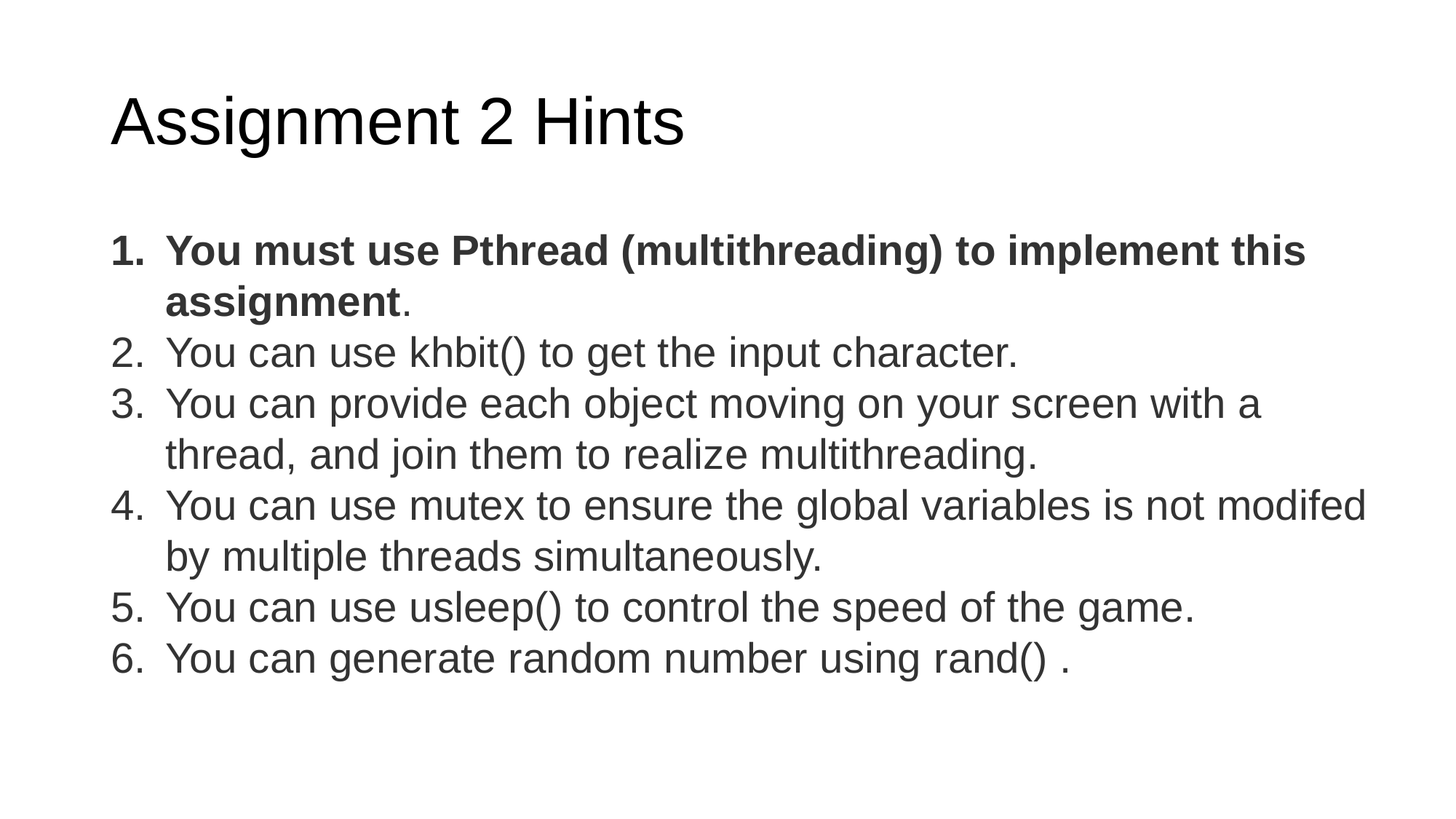

# Assignment 2 Hints
You must use Pthread (multithreading) to implement this assignment.
You can use khbit() to get the input character.
You can provide each object moving on your screen with a thread, and join them to realize multithreading.
You can use mutex to ensure the global variables is not modifed by multiple threads simultaneously.
You can use usleep() to control the speed of the game.
You can generate random number using rand() .
12